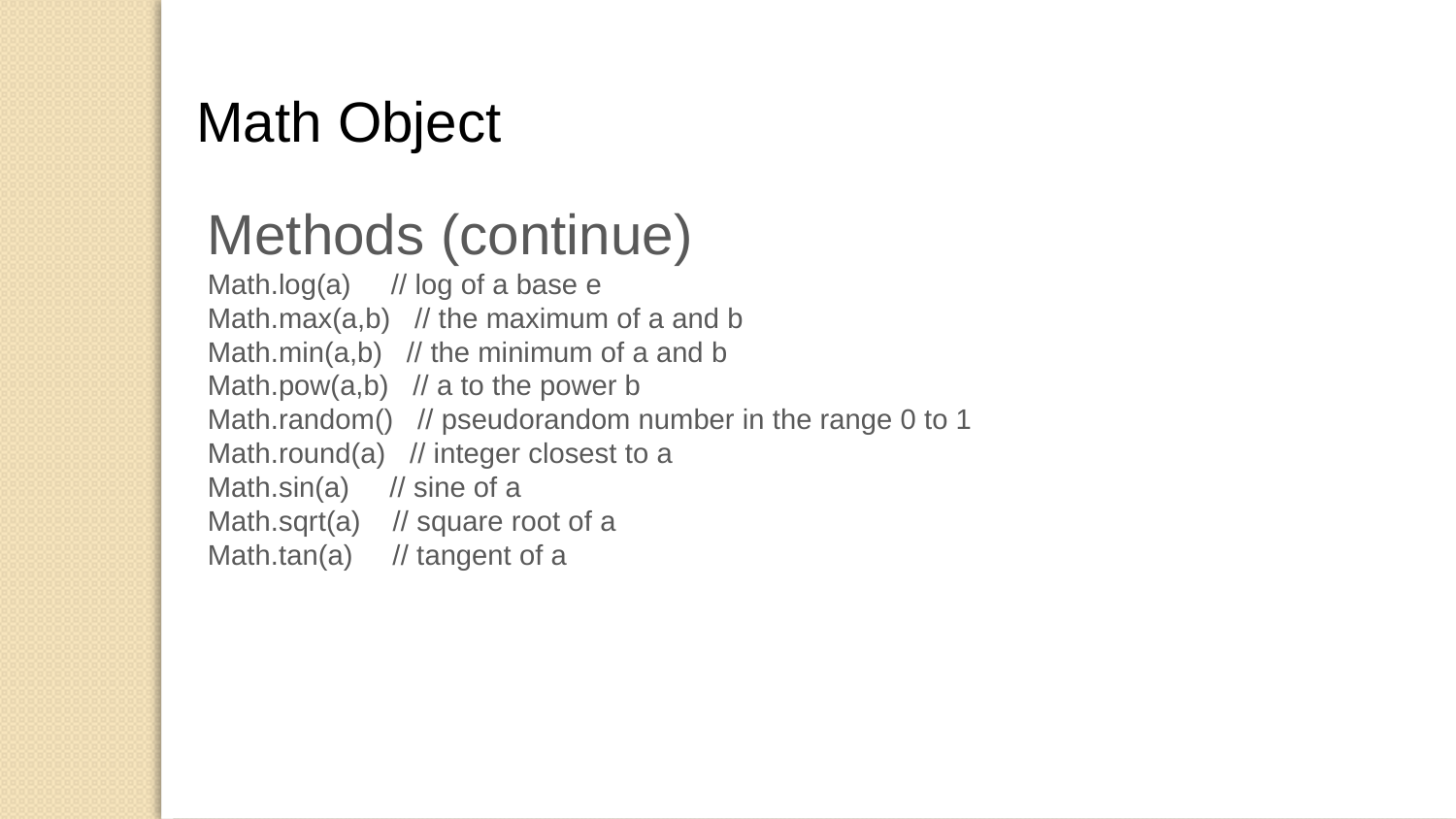

Math Object
Methods (continue)
Math.log(a)     // log of a base e
Math.max(a,b)   // the maximum of a and b
Math.min(a,b)   // the minimum of a and b
Math.pow(a,b)   // a to the power b
Math.random()   // pseudorandom number in the range 0 to 1
Math.round(a)   // integer closest to a
Math.sin(a)     // sine of a
Math.sqrt(a)    // square root of a
Math.tan(a)     // tangent of a